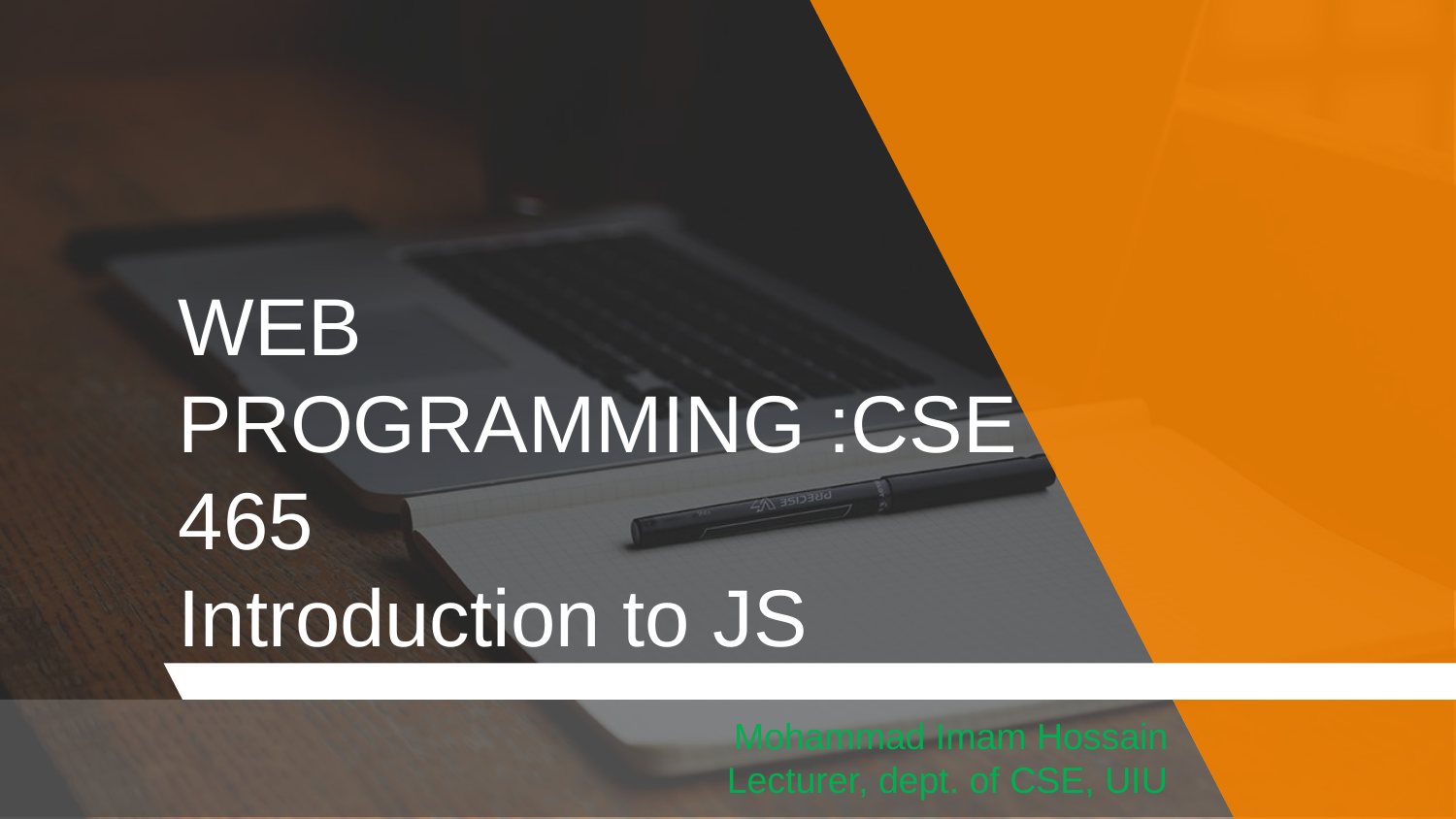

# WEB PROGRAMMING :CSE 465 Introduction to JS
Mohammad Imam Hossain
Lecturer, dept. of CSE, UIU